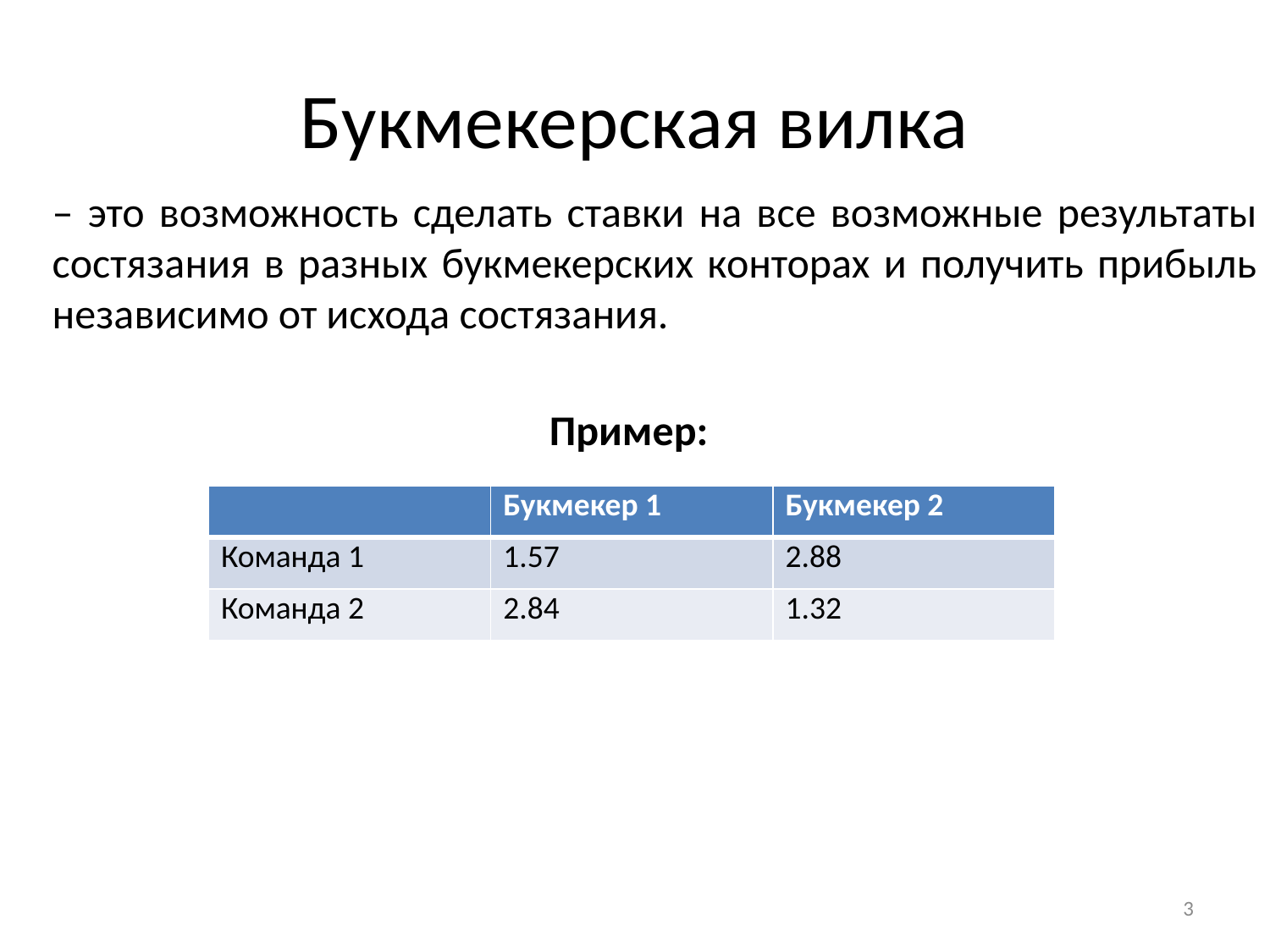

# Букмекерская вилка
– это возможность сделать ставки на все возможные результаты состязания в разных букмекерских конторах и получить прибыль независимо от исхода состязания.
Пример:
|  | Букмекер 1 | Букмекер 2 |
| --- | --- | --- |
| Команда 1 | 1.57 | 2.88 |
| Команда 2 | 2.84 | 1.32 |
3